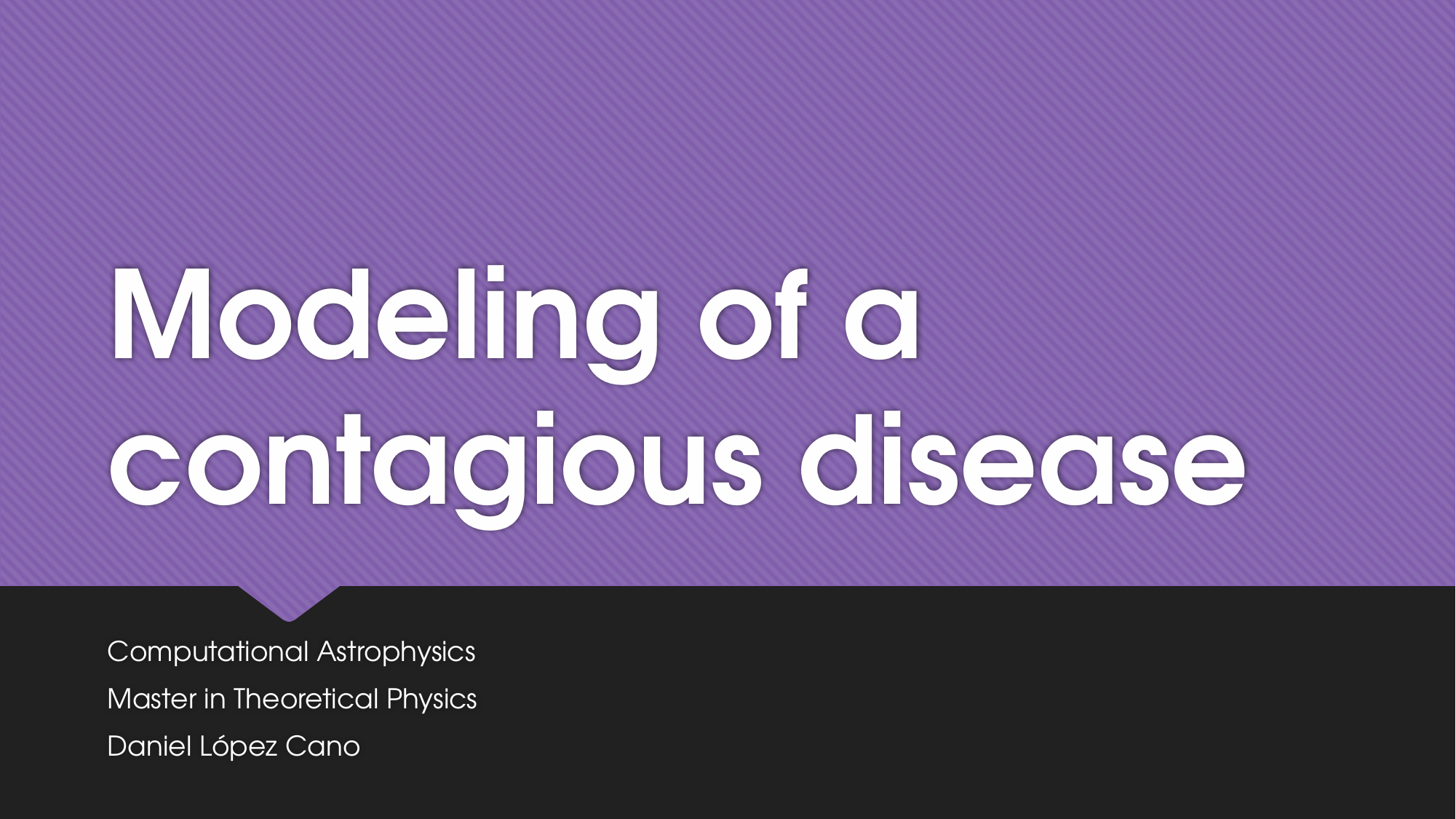

# Modeling of a contagious disease
Computational Astrophysics
Master in Theoretical Physics
Daniel López Cano